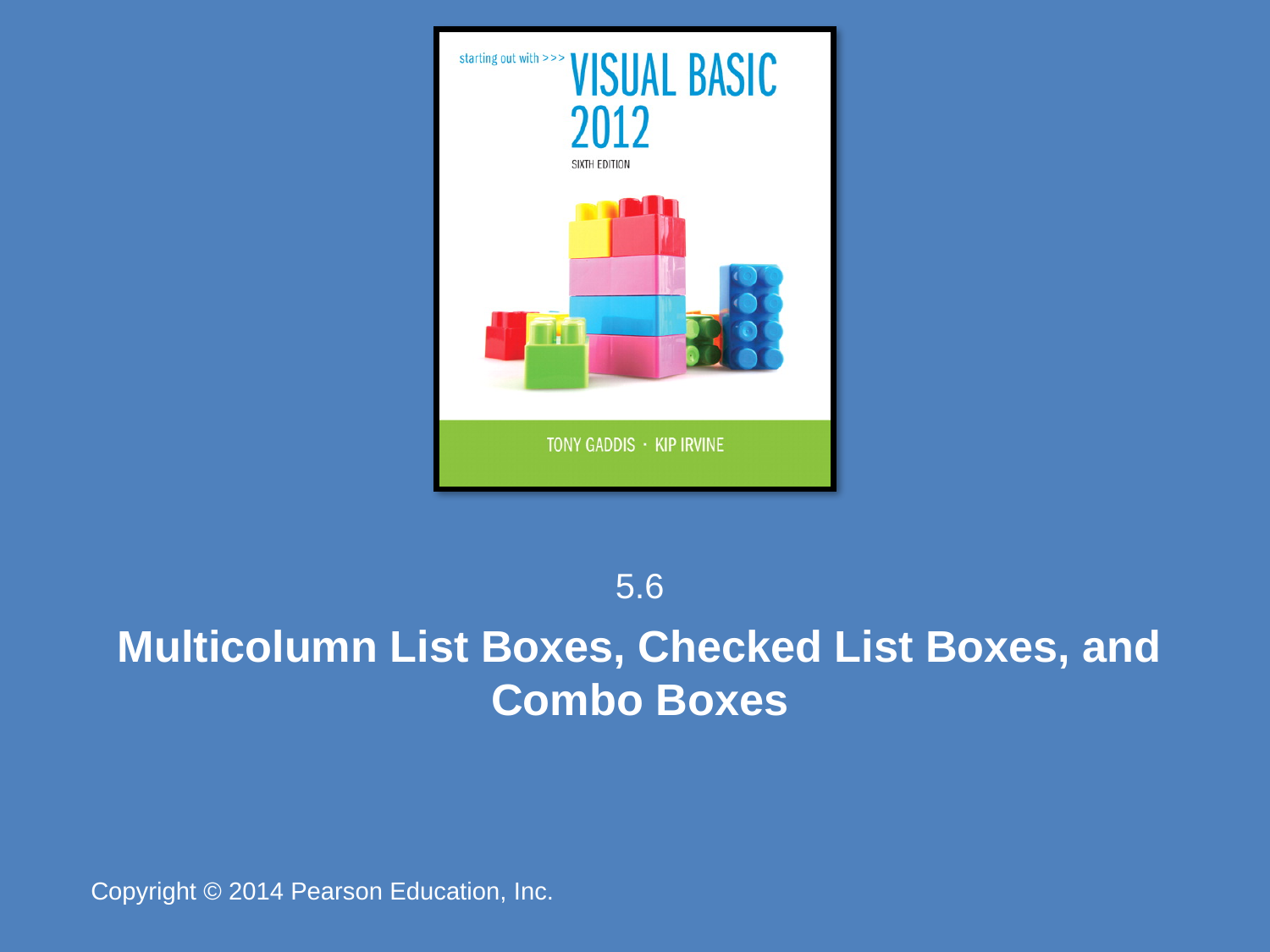

5.6
# Multicolumn List Boxes, Checked List Boxes, and Combo Boxes